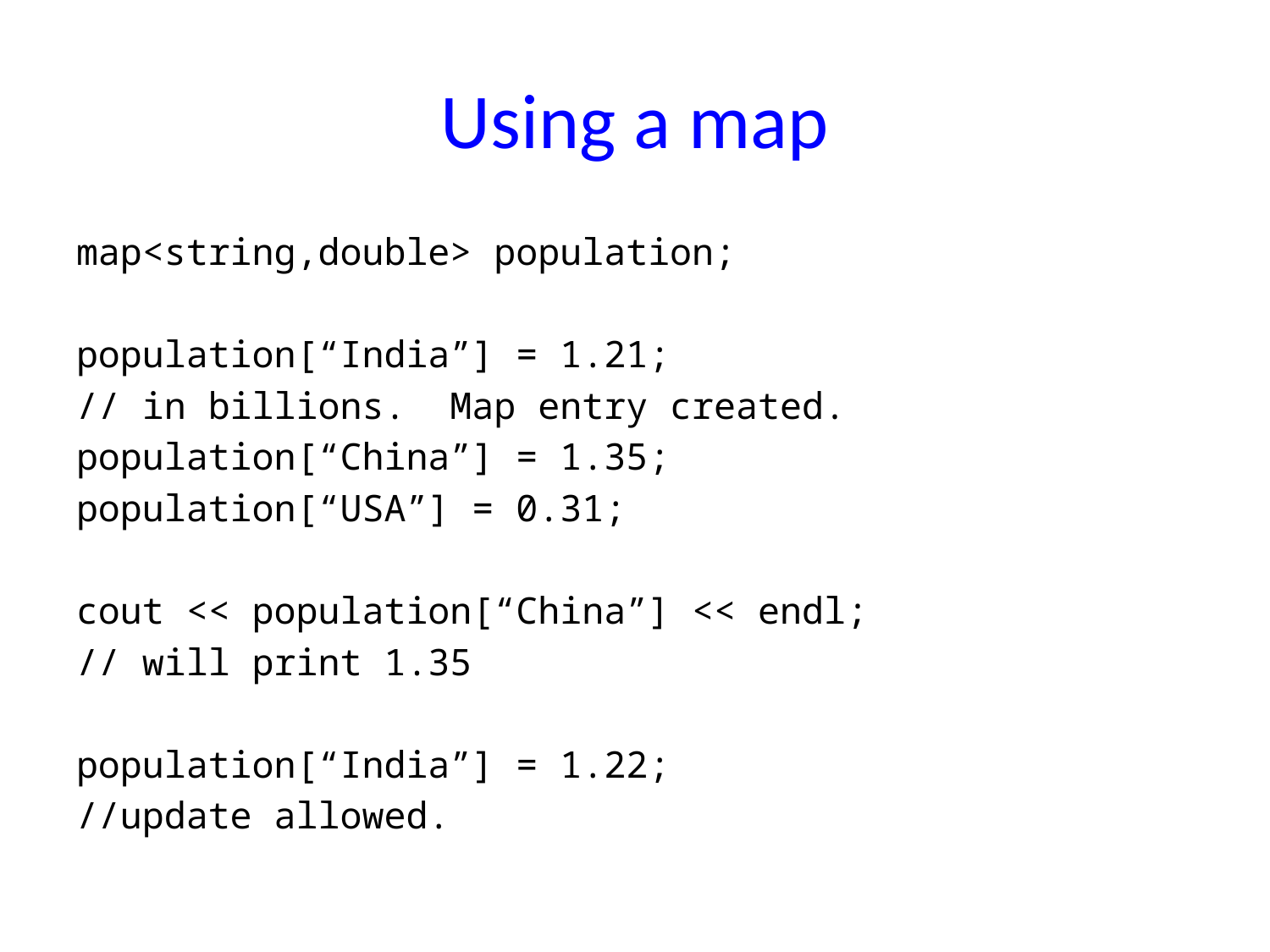

# Using a map
map<string,double> population;

population[“India”] = 1.21;
// in billions.  Map entry created.
population[“China”] = 1.35;
population[“USA”] = 0.31;

cout << population[“China”] << endl;
// will print 1.35

population[“India”] = 1.22;
//update allowed.